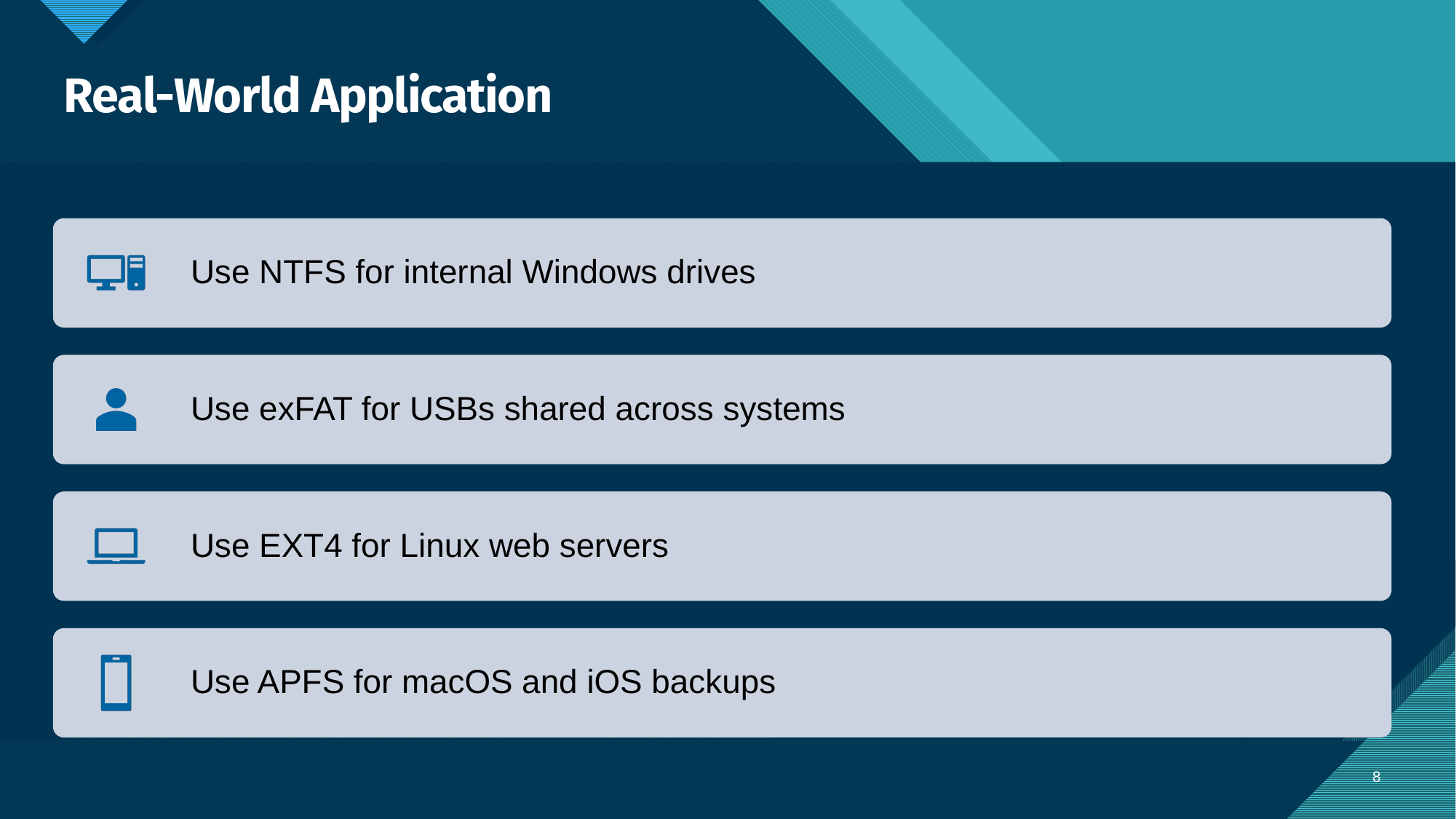

# Real-World Application
Use NTFS for internal Windows drives
Use exFAT for USBs shared across systems
Use EXT4 for Linux web servers
Use APFS for macOS and iOS backups
8